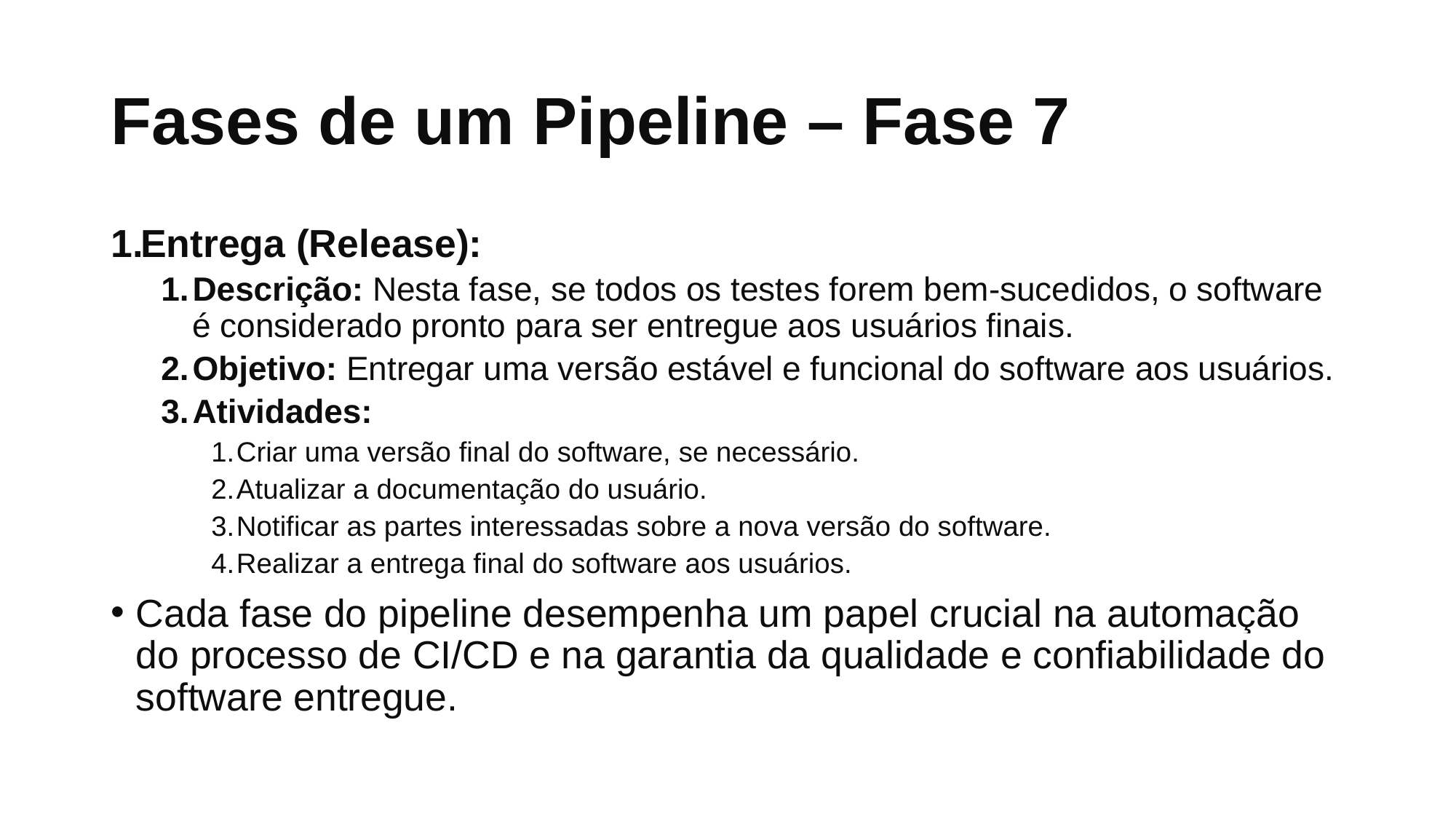

# Fases de um Pipeline – Fase 7
Entrega (Release):
Descrição: Nesta fase, se todos os testes forem bem-sucedidos, o software é considerado pronto para ser entregue aos usuários finais.
Objetivo: Entregar uma versão estável e funcional do software aos usuários.
Atividades:
Criar uma versão final do software, se necessário.
Atualizar a documentação do usuário.
Notificar as partes interessadas sobre a nova versão do software.
Realizar a entrega final do software aos usuários.
Cada fase do pipeline desempenha um papel crucial na automação do processo de CI/CD e na garantia da qualidade e confiabilidade do software entregue.